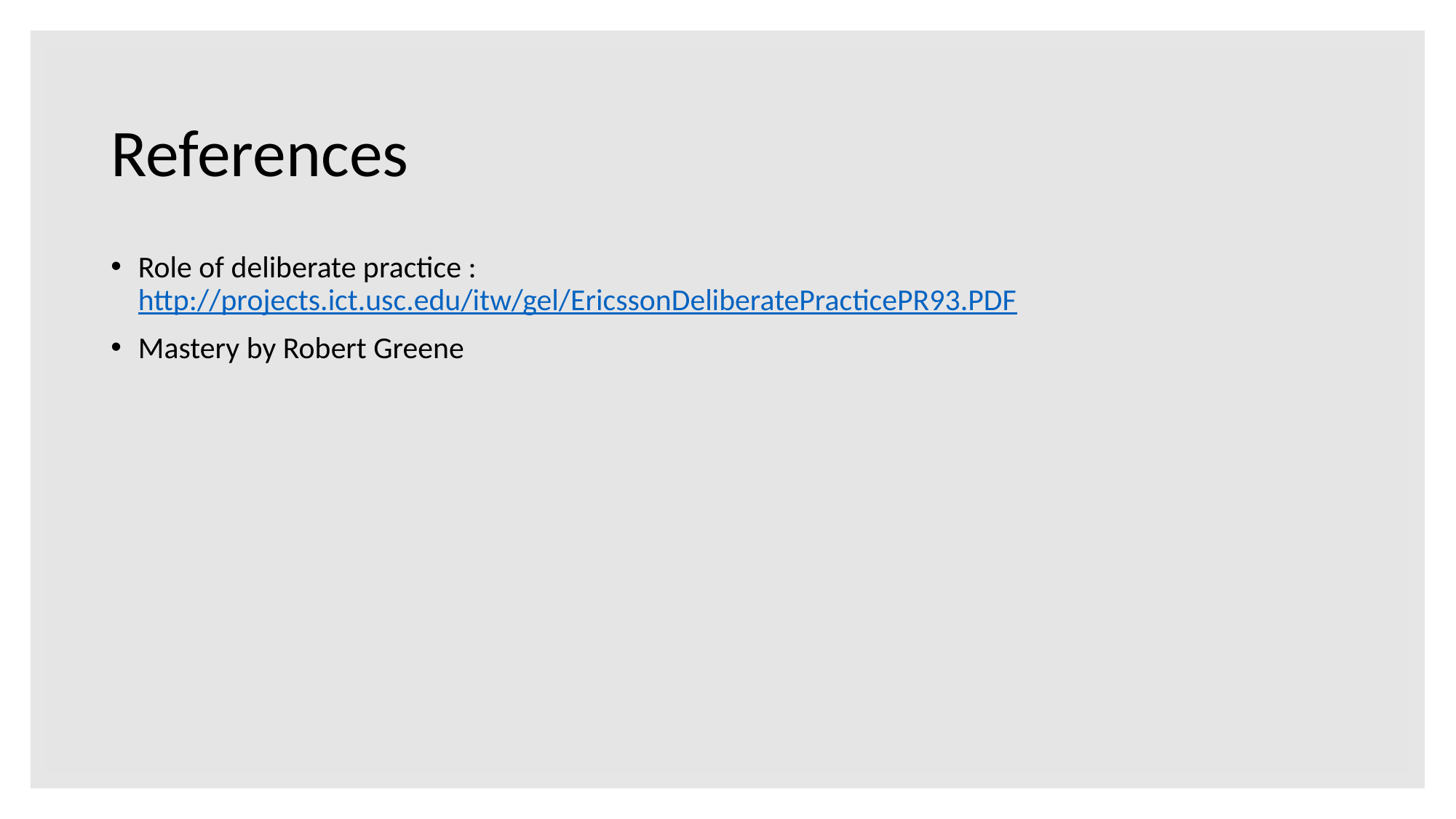

# References
Role of deliberate practice : http://projects.ict.usc.edu/itw/gel/EricssonDeliberatePracticePR93.PDF
Mastery by Robert Greene